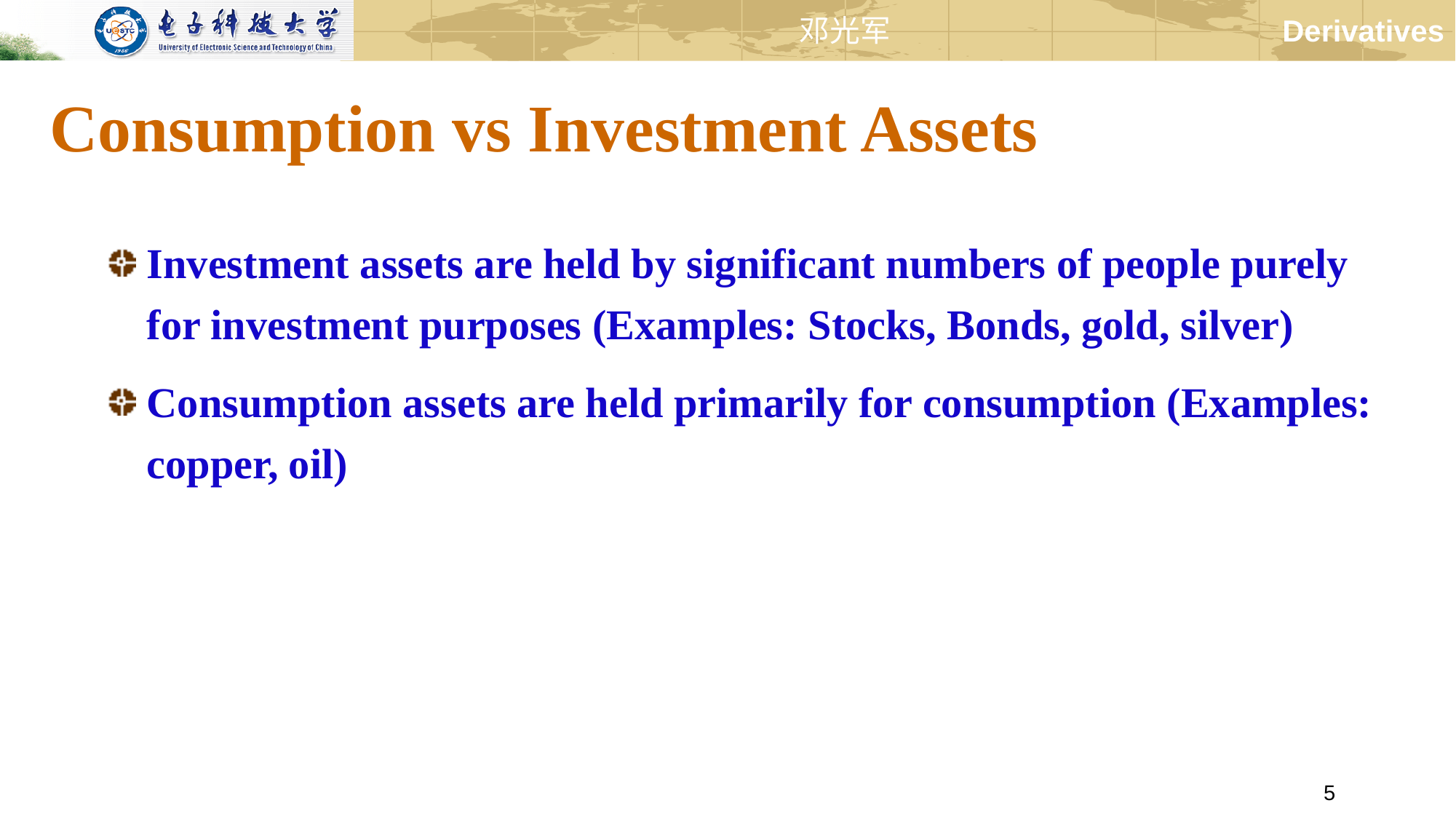

# Consumption vs Investment Assets
Investment assets are held by significant numbers of people purely for investment purposes (Examples: Stocks, Bonds, gold, silver)
Consumption assets are held primarily for consumption (Examples: copper, oil)